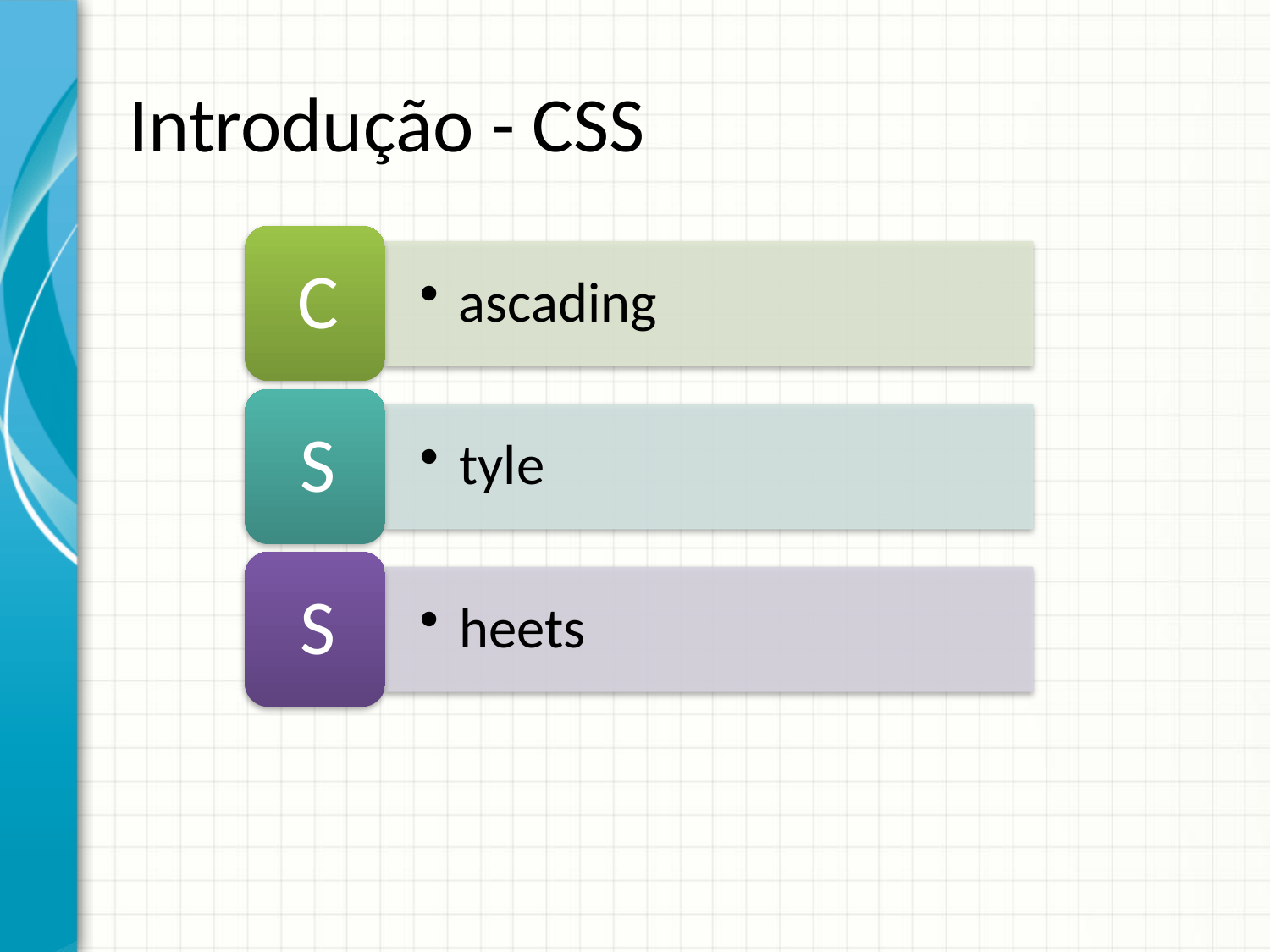

# Introdução - CSS
ascading
C
tyle
S
heets
S